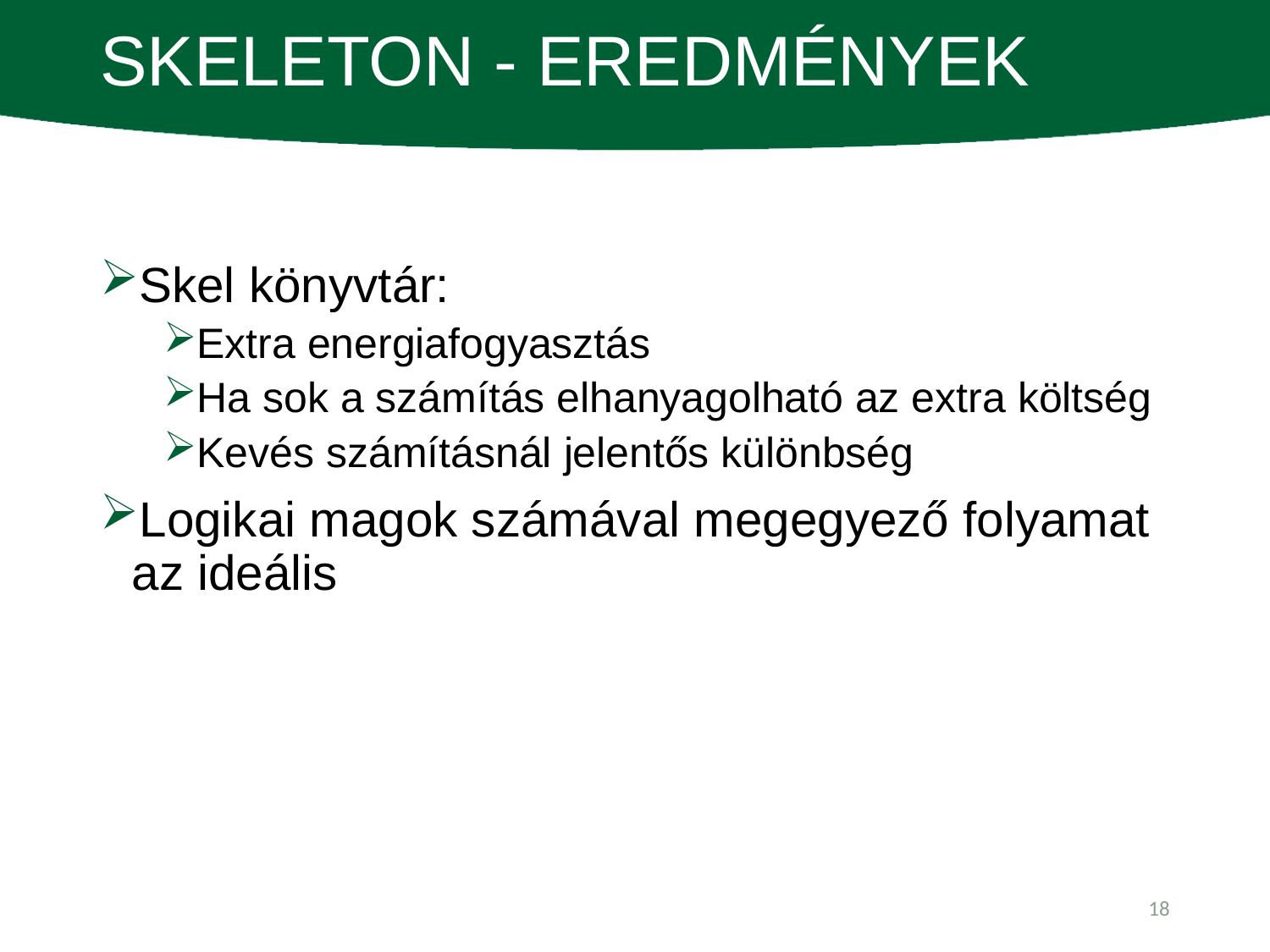

# Skeleton - Eredmények
Skel könyvtár:
Extra energiafogyasztás
Ha sok a számítás elhanyagolható az extra költség
Kevés számításnál jelentős különbség
Logikai magok számával megegyező folyamat az ideális

18